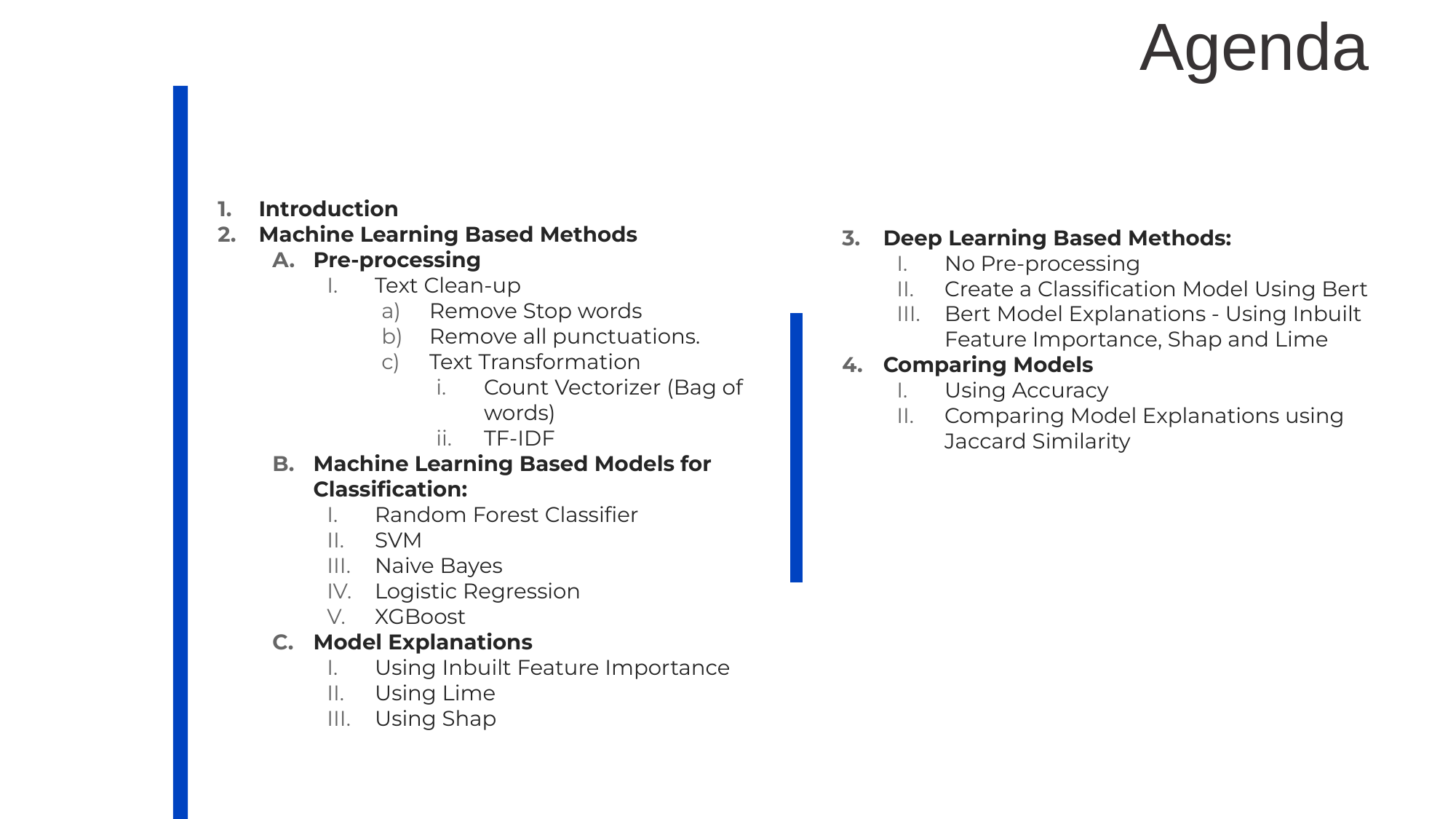

# Agenda
Introduction
Machine Learning Based Methods
Pre-processing
Text Clean-up
Remove Stop words
Remove all punctuations.
Text Transformation
Count Vectorizer (Bag of words)
TF-IDF
Machine Learning Based Models for Classification:
Random Forest Classifier
SVM
Naive Bayes
Logistic Regression
XGBoost
Model Explanations
Using Inbuilt Feature Importance
Using Lime
Using Shap
Deep Learning Based Methods:
No Pre-processing
Create a Classification Model Using Bert
Bert Model Explanations - Using Inbuilt Feature Importance, Shap and Lime
Comparing Models
Using Accuracy
Comparing Model Explanations using Jaccard Similarity